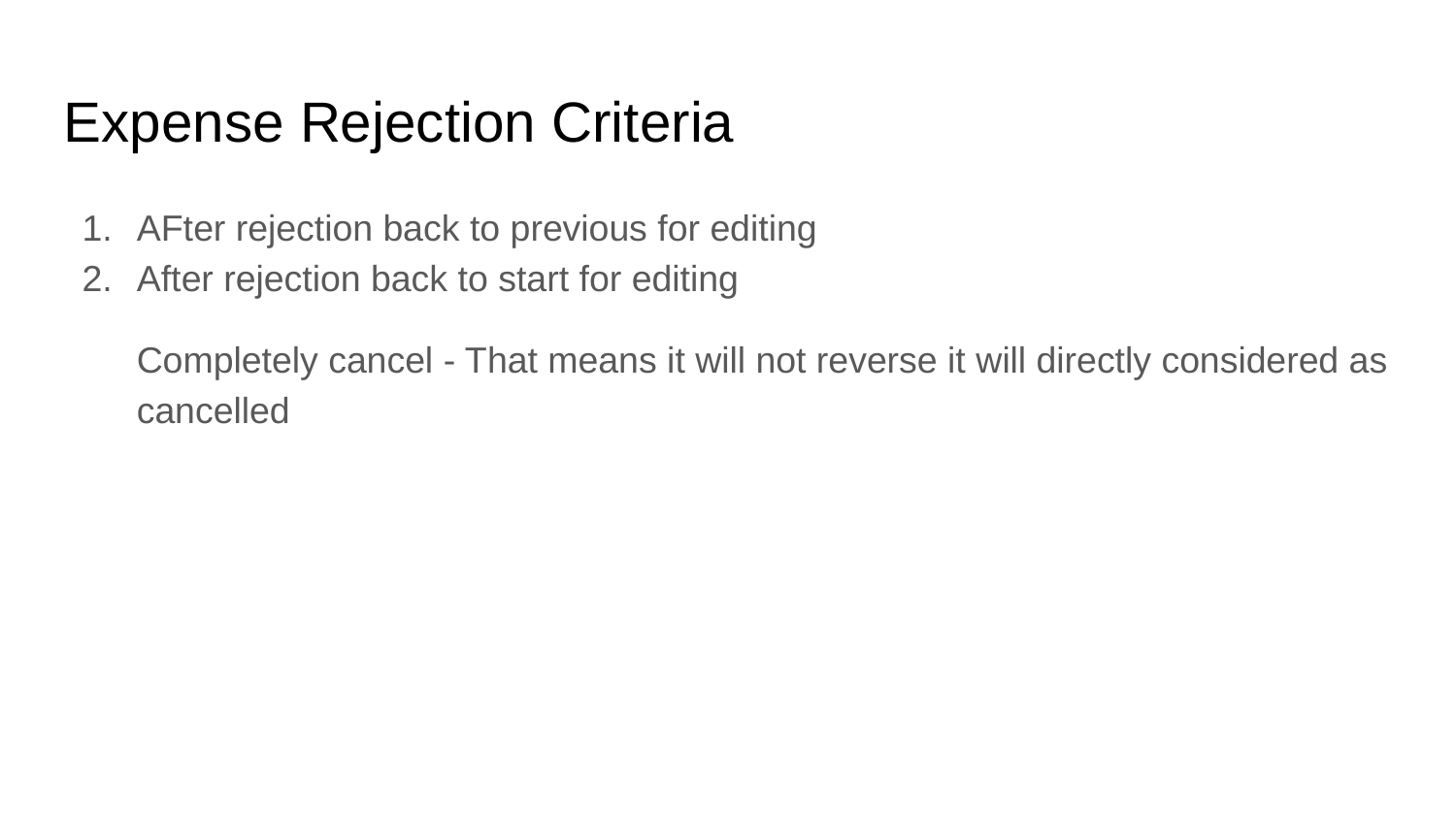

Expense Rejection Criteria
AFter rejection back to previous for editing
After rejection back to start for editing
Completely cancel - That means it will not reverse it will directly considered as cancelled